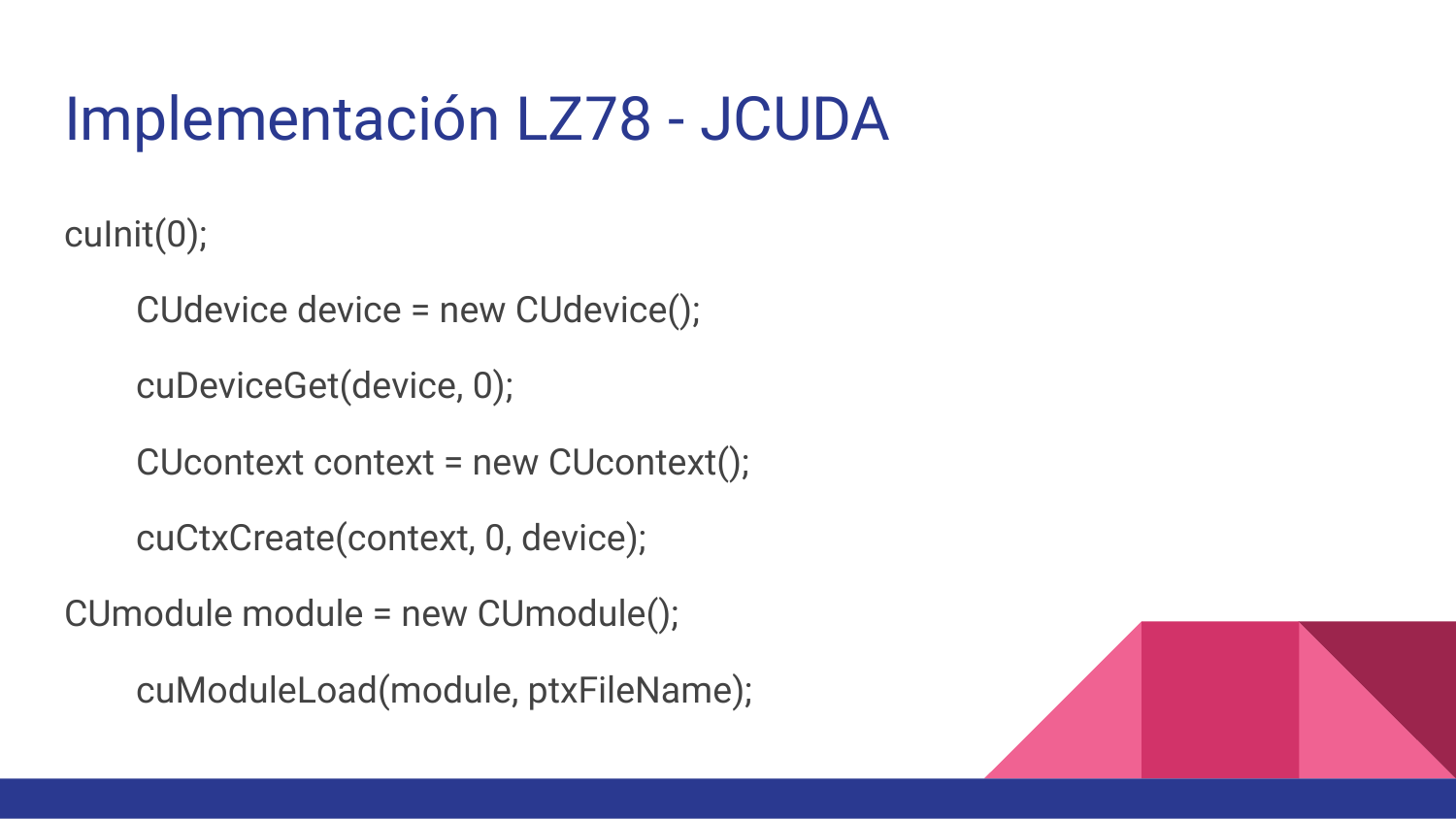

# Implementación LZ78 - JCUDA

cuInit(0);
        CUdevice device = new CUdevice();
        cuDeviceGet(device, 0);
        CUcontext context = new CUcontext();
        cuCtxCreate(context, 0, device);
CUmodule module = new CUmodule();
        cuModuleLoad(module, ptxFileName);